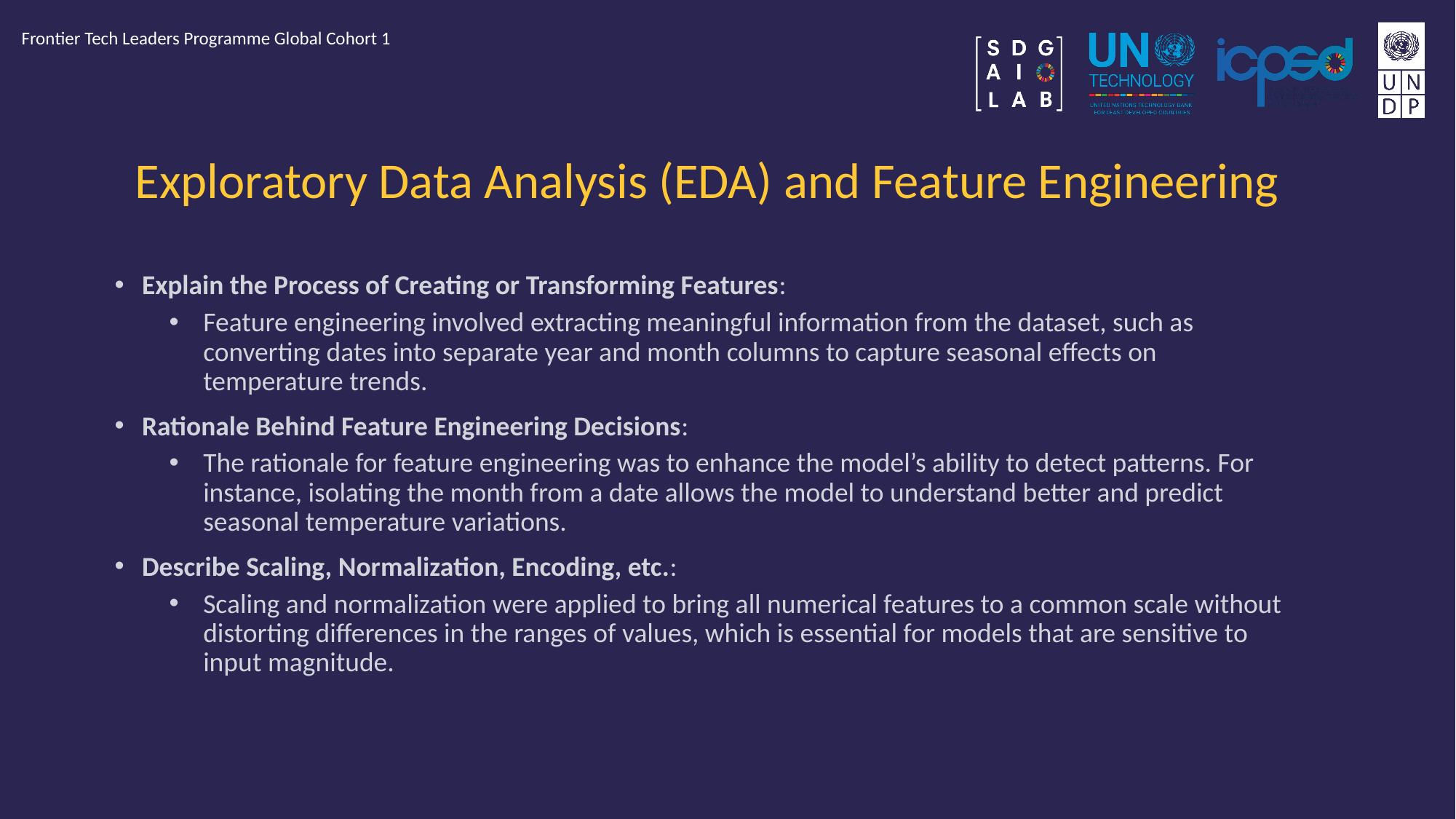

Frontier Tech Leaders Programme Global Cohort 1
# Exploratory Data Analysis (EDA) and Feature Engineering
Explain the Process of Creating or Transforming Features:
Feature engineering involved extracting meaningful information from the dataset, such as converting dates into separate year and month columns to capture seasonal effects on temperature trends.
Rationale Behind Feature Engineering Decisions:
The rationale for feature engineering was to enhance the model’s ability to detect patterns. For instance, isolating the month from a date allows the model to understand better and predict seasonal temperature variations.
Describe Scaling, Normalization, Encoding, etc.:
Scaling and normalization were applied to bring all numerical features to a common scale without distorting differences in the ranges of values, which is essential for models that are sensitive to input magnitude.